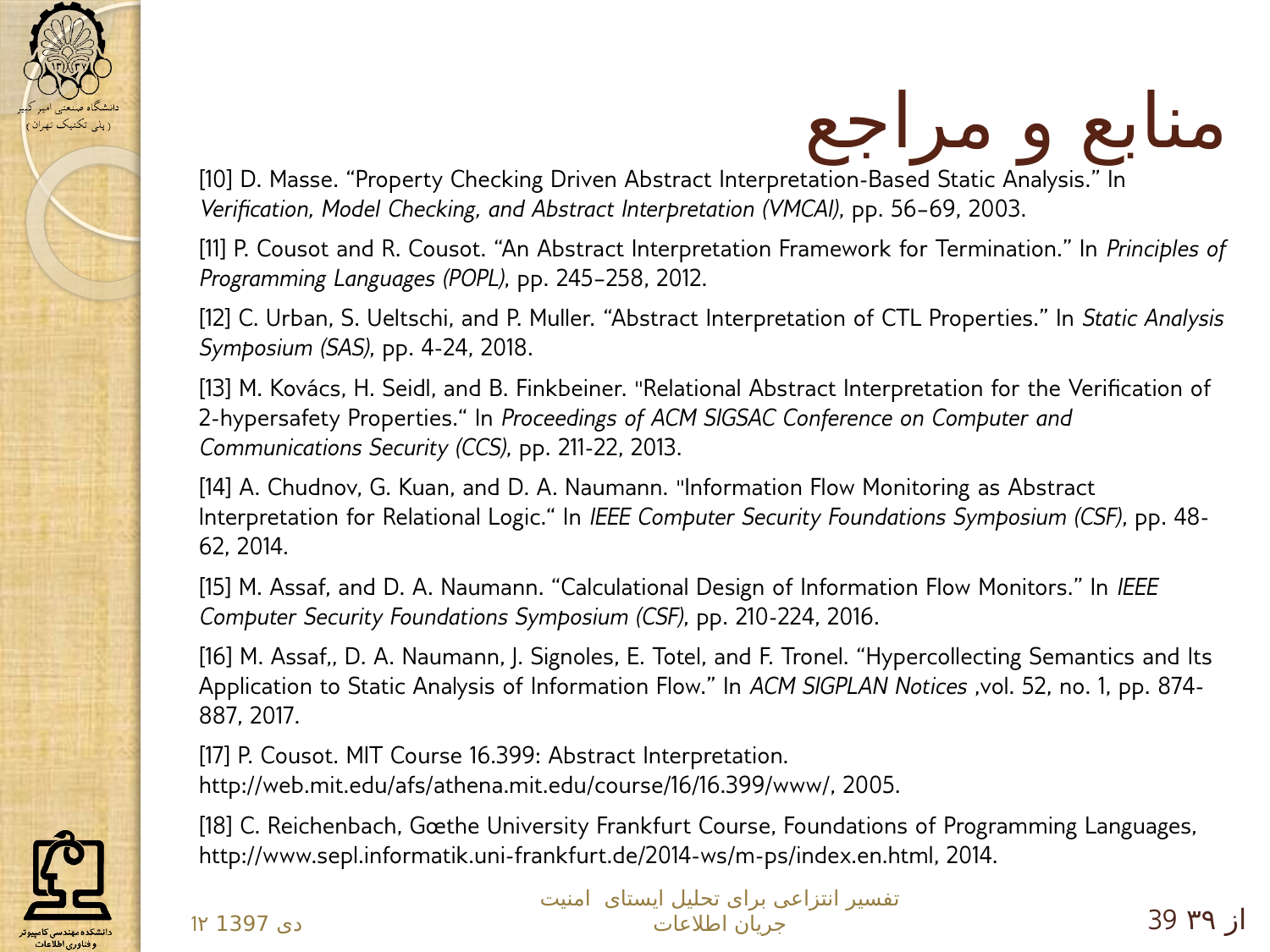

# منابع و مراجع
[10] D. Masse. “Property Checking Driven Abstract Interpretation-Based Static Analysis.” In Verification, Model Checking, and Abstract Interpretation (VMCAI), pp. 56–69, 2003.
[11] P. Cousot and R. Cousot. “An Abstract Interpretation Framework for Termination.” In Principles of Programming Languages (POPL), pp. 245–258, 2012.
[12] C. Urban, S. Ueltschi, and P. Muller. “Abstract Interpretation of CTL Properties.” In Static Analysis Symposium (SAS), pp. 4-24, 2018.
[13] M. Kovács, H. Seidl, and B. Finkbeiner. "Relational Abstract Interpretation for the Verification of 2-hypersafety Properties.“ In Proceedings of ACM SIGSAC Conference on Computer and Communications Security (CCS), pp. 211-22, 2013.
[14] A. Chudnov, G. Kuan, and D. A. Naumann. "Information Flow Monitoring as Abstract Interpretation for Relational Logic.“ In IEEE Computer Security Foundations Symposium (CSF), pp. 48-62, 2014.
[15] M. Assaf, and D. A. Naumann. “Calculational Design of Information Flow Monitors.” In IEEE Computer Security Foundations Symposium (CSF), pp. 210-224, 2016.
[16] M. Assaf,, D. A. Naumann, J. Signoles, E. Totel, and F. Tronel. “Hypercollecting Semantics and Its Application to Static Analysis of Information Flow.” In ACM SIGPLAN Notices ,vol. 52, no. 1, pp. 874-887, 2017.
[17] P. Cousot. MIT Course 16.399: Abstract Interpretation. http://web.mit.edu/afs/athena.mit.edu/course/16/16.399/www/, 2005.
[18] C. Reichenbach, Goethe University Frankfurt Course, Foundations of Programming Languages, http://www.sepl.informatik.uni-frankfurt.de/2014-ws/m-ps/index.en.html, 2014.

39 از ۳۹